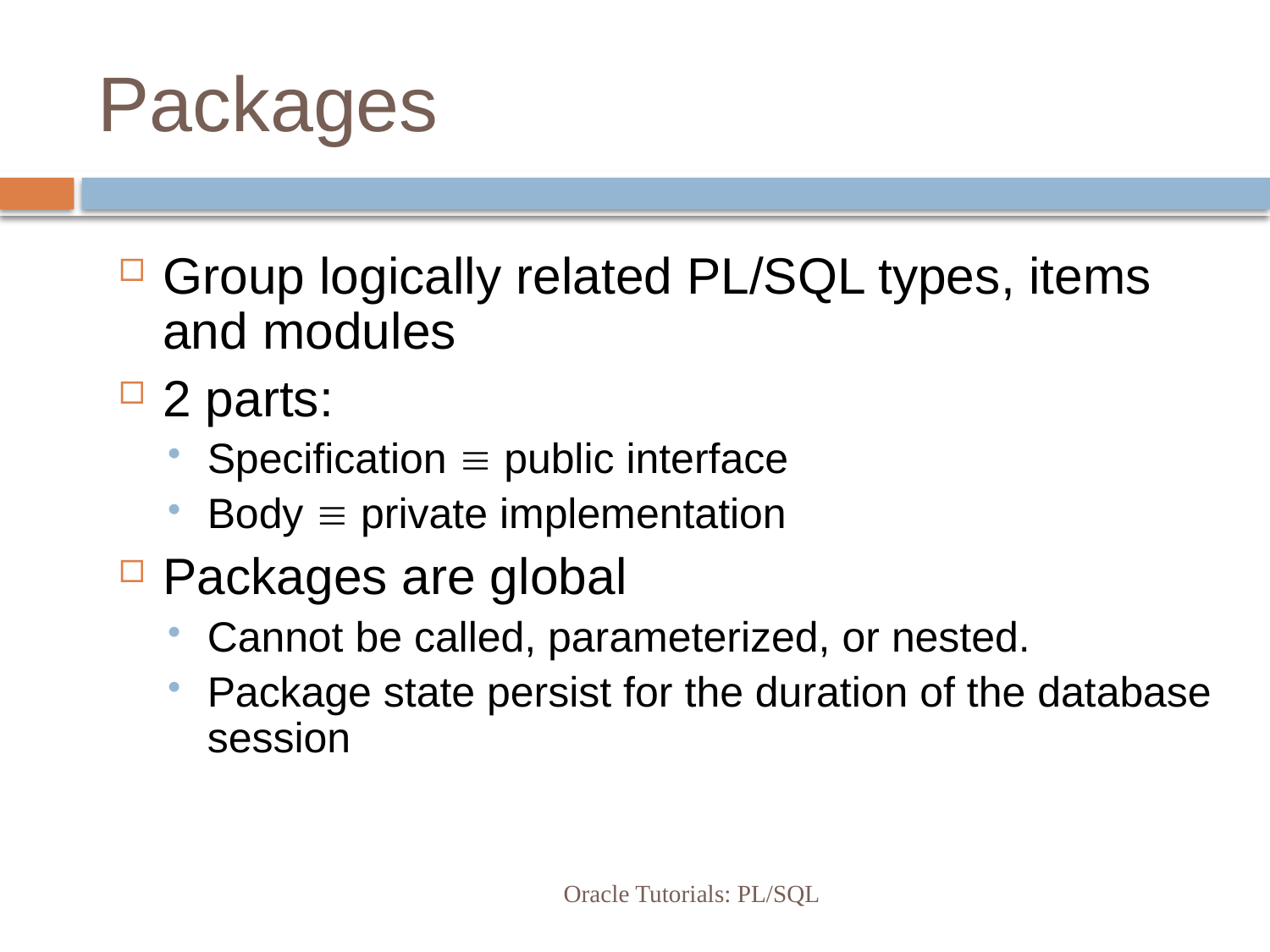

# Packages
Group logically related PL/SQL types, items and modules
2 parts:
Specification ≡ public interface
Body ≡ private implementation
Packages are global
Cannot be called, parameterized, or nested.
Package state persist for the duration of the database session
Oracle Tutorials: PL/SQL